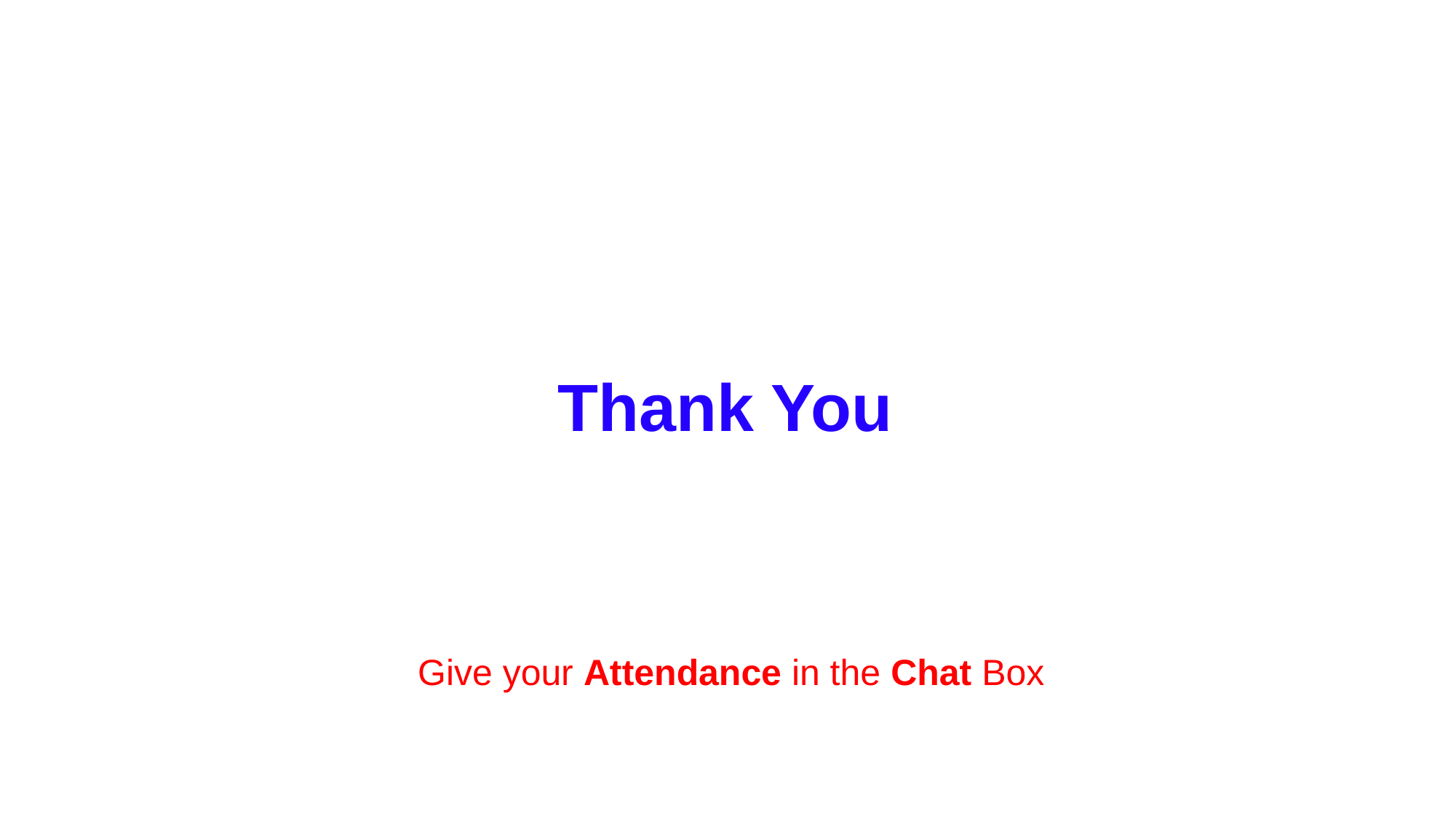

# Thank You
Give your Attendance in the Chat Box